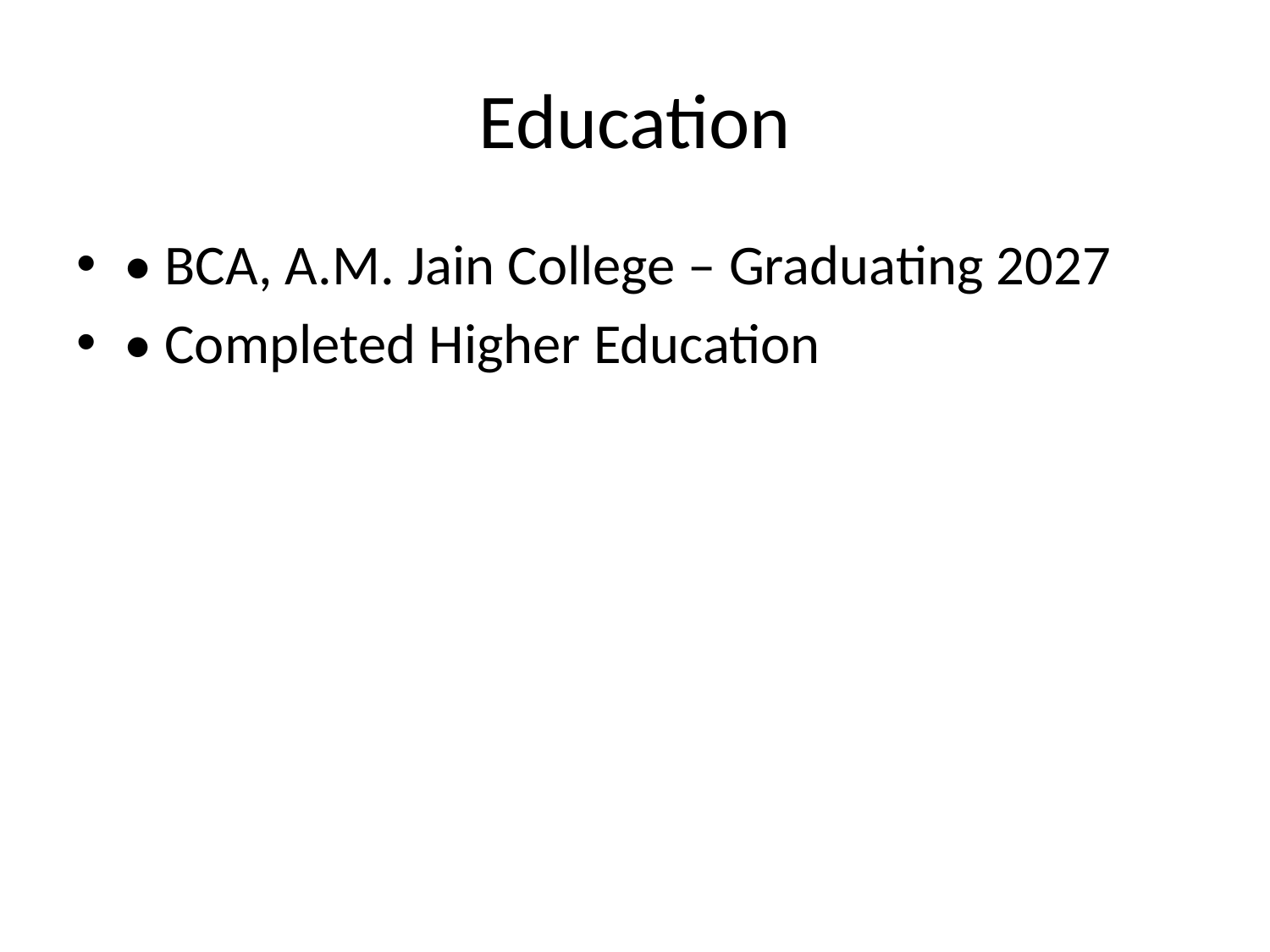

# Education
• BCA, A.M. Jain College – Graduating 2027
• Completed Higher Education